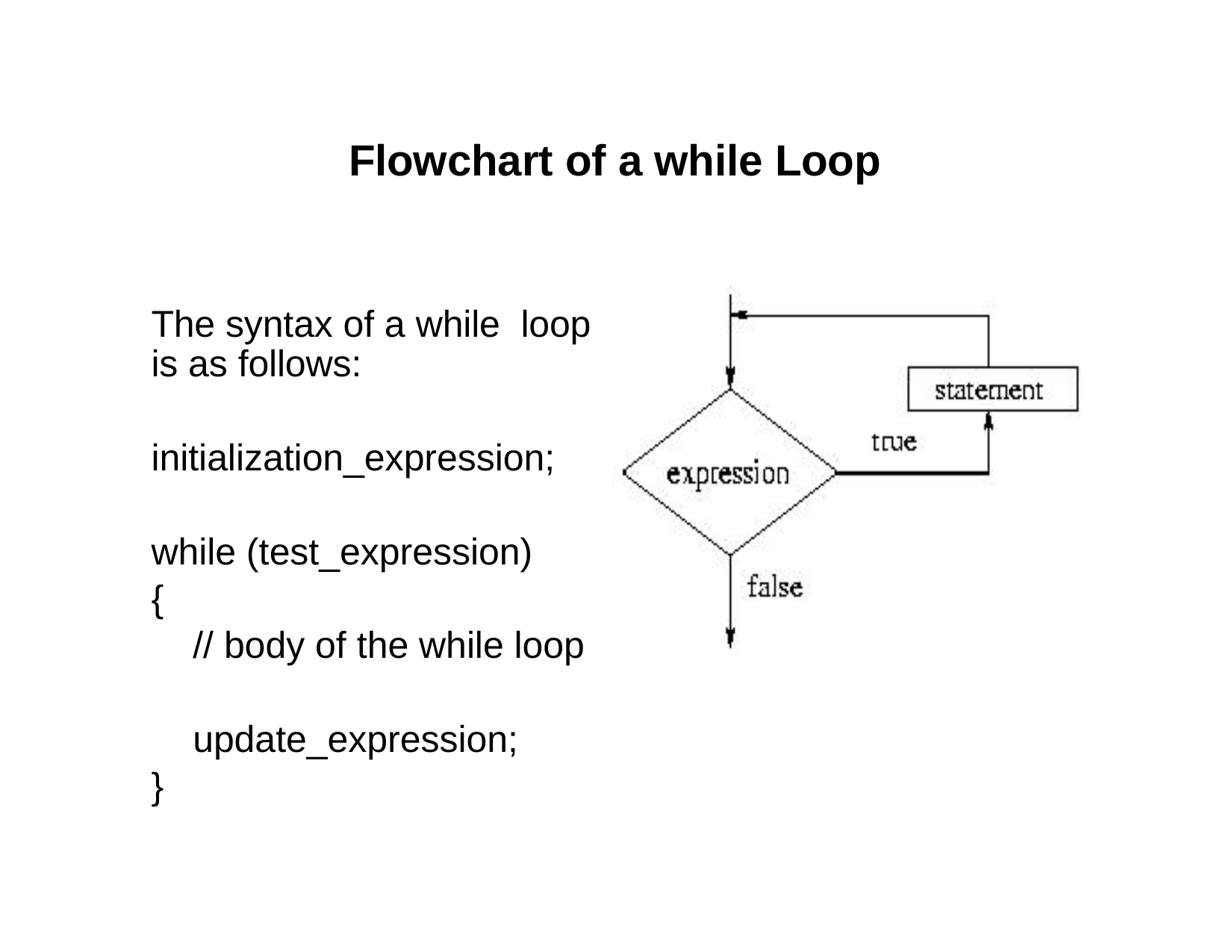

# Flowchart of a while Loop

The syntax of a while  loop is as follows:

initialization_expression;

while (test_expression)
{
    // body of the while loop

    update_expression;
}